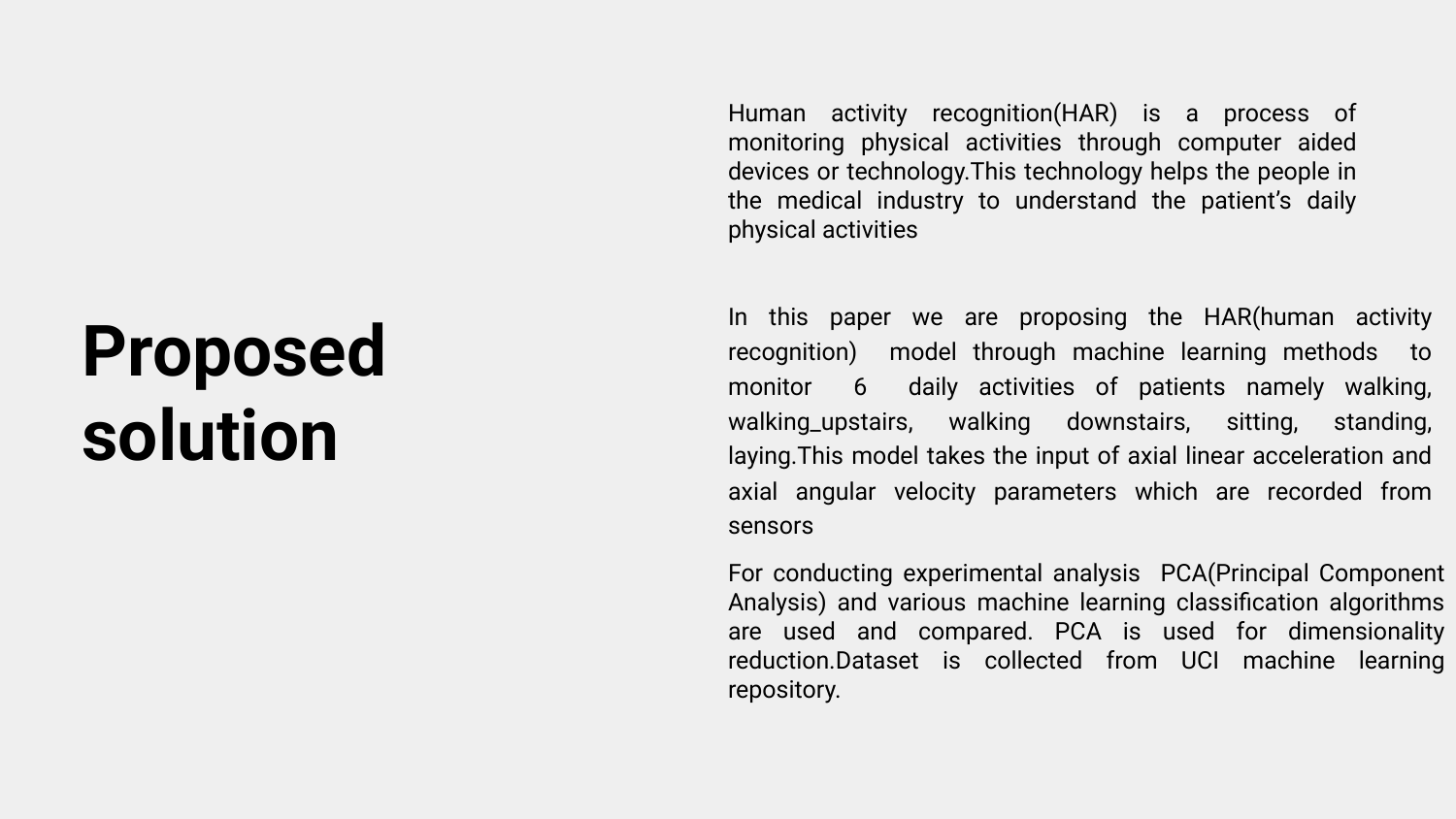

Human activity recognition(HAR) is a process of monitoring physical activities through computer aided devices or technology.This technology helps the people in the medical industry to understand the patient’s daily physical activities
In this paper we are proposing the HAR(human activity recognition)  model through machine learning methods  to monitor  6  daily activities of patients namely walking, walking_upstairs, walking downstairs, sitting, standing, laying.This model takes the input of axial linear acceleration and axial angular velocity parameters which are recorded from sensors
Proposed solution
For conducting experimental analysis  PCA(Principal Component Analysis) and various machine learning classification algorithms are used and compared. PCA is used for dimensionality reduction.Dataset is collected from UCI machine learning repository.